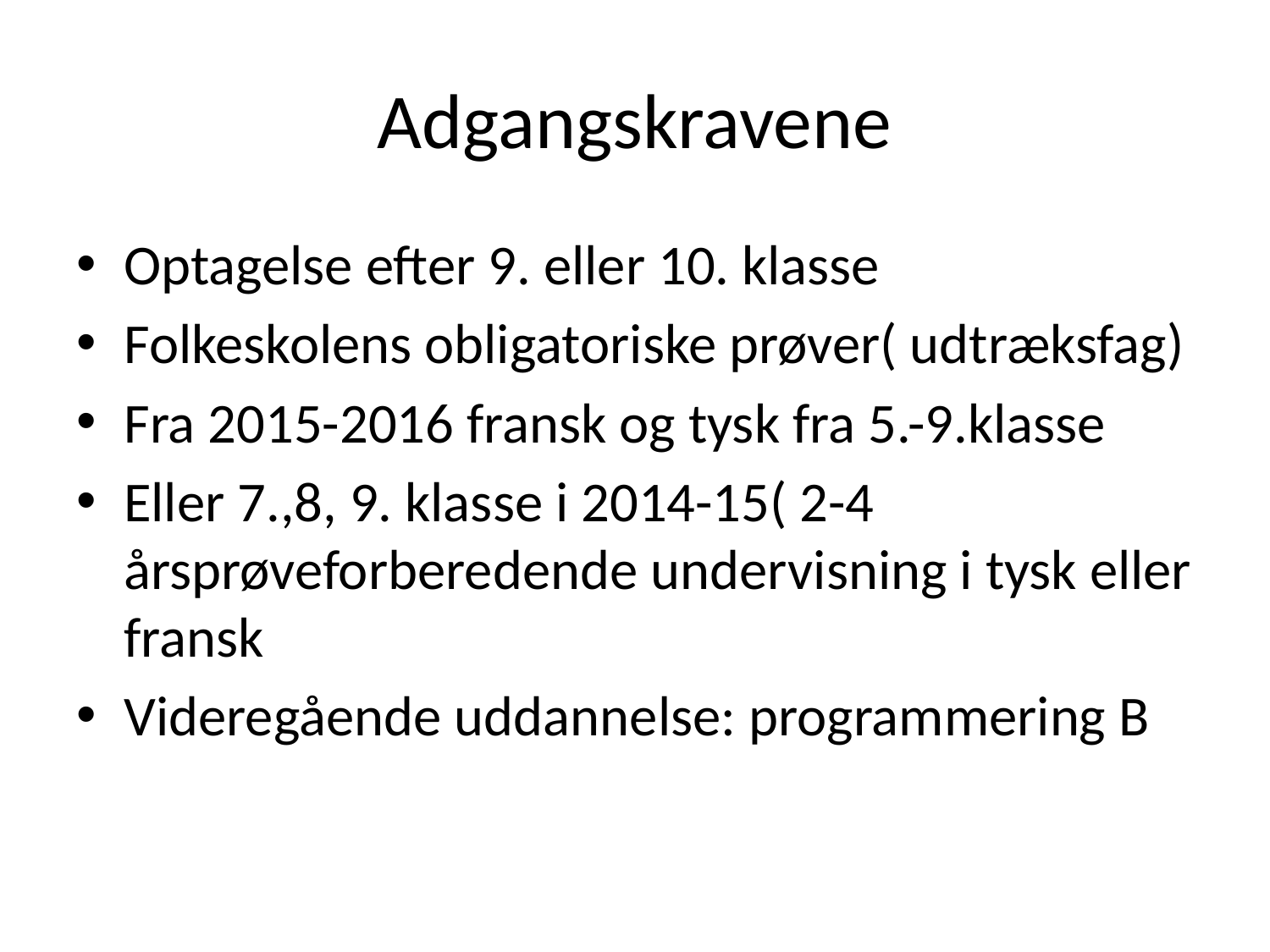

# Adgangskravene
Optagelse efter 9. eller 10. klasse
Folkeskolens obligatoriske prøver( udtræksfag)
Fra 2015-2016 fransk og tysk fra 5.-9.klasse
Eller 7.,8, 9. klasse i 2014-15( 2-4 årsprøveforberedende undervisning i tysk eller fransk
Videregående uddannelse: programmering B